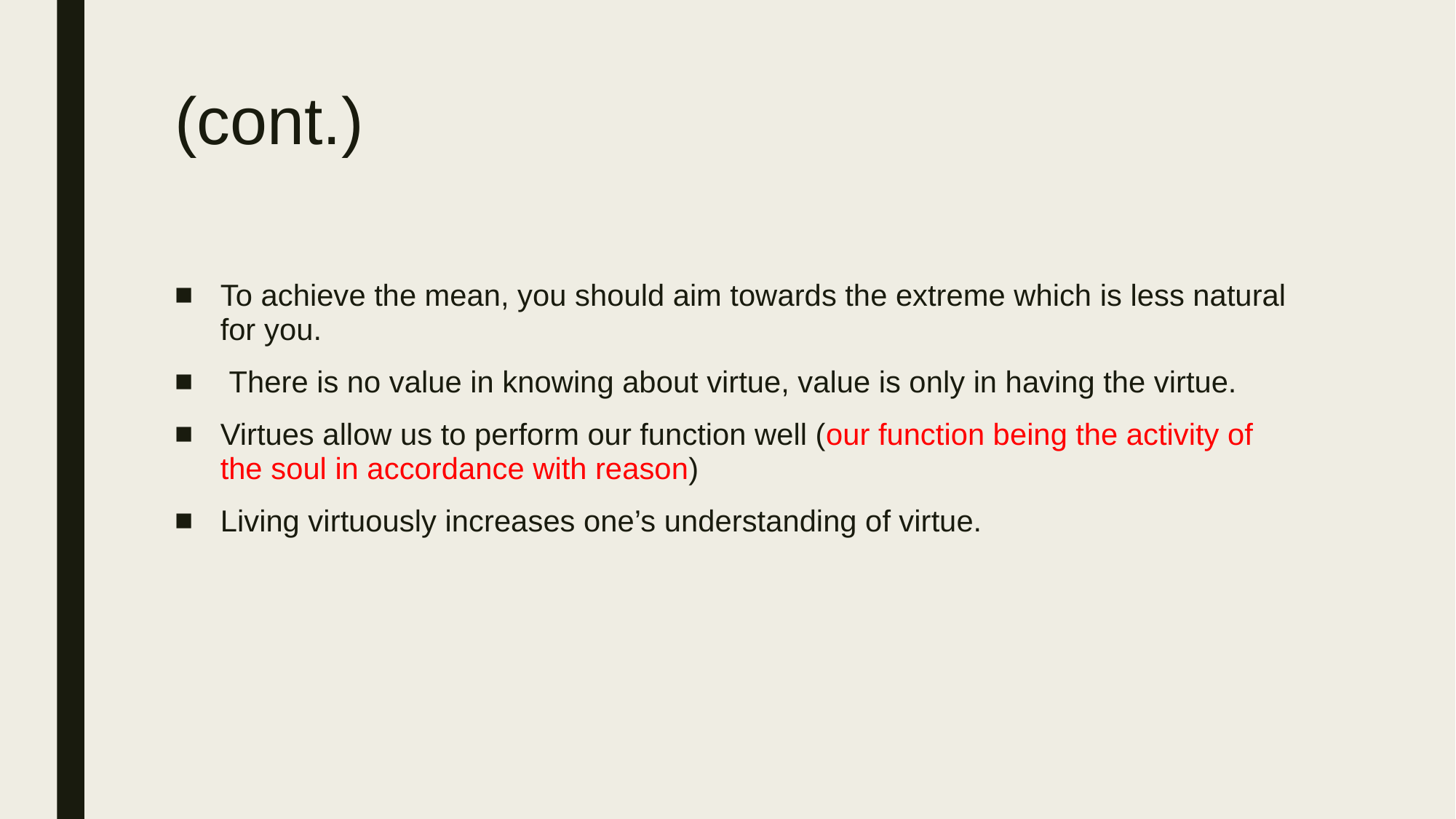

# (cont.)
To achieve the mean, you should aim towards the extreme which is less natural for you.
 There is no value in knowing about virtue, value is only in having the virtue.
Virtues allow us to perform our function well (our function being the activity of the soul in accordance with reason)
Living virtuously increases one’s understanding of virtue.